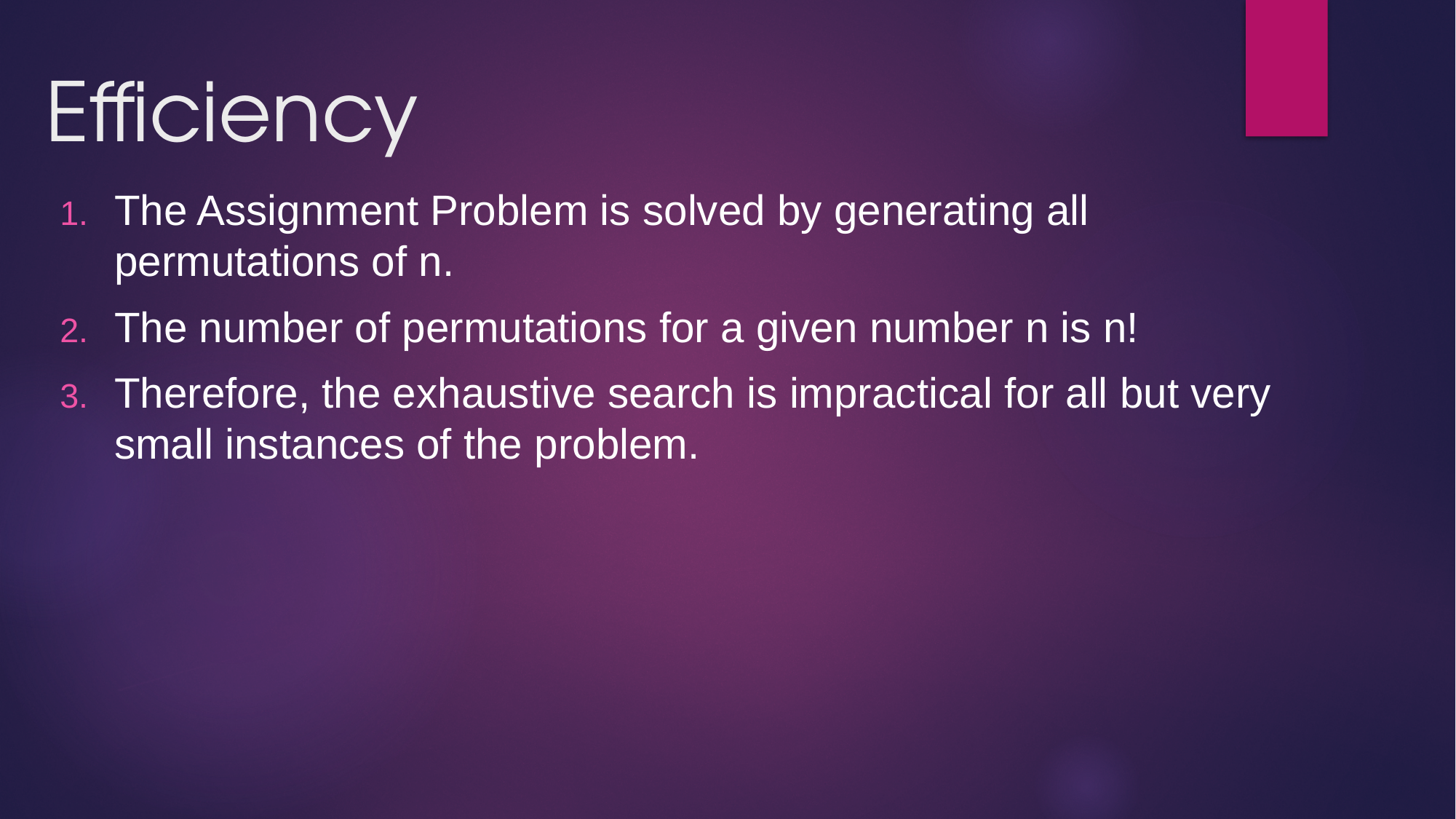

# Efficiency
The Assignment Problem is solved by generating all permutations of n.
The number of permutations for a given number n is n!
Therefore, the exhaustive search is impractical for all but very small instances of the problem.